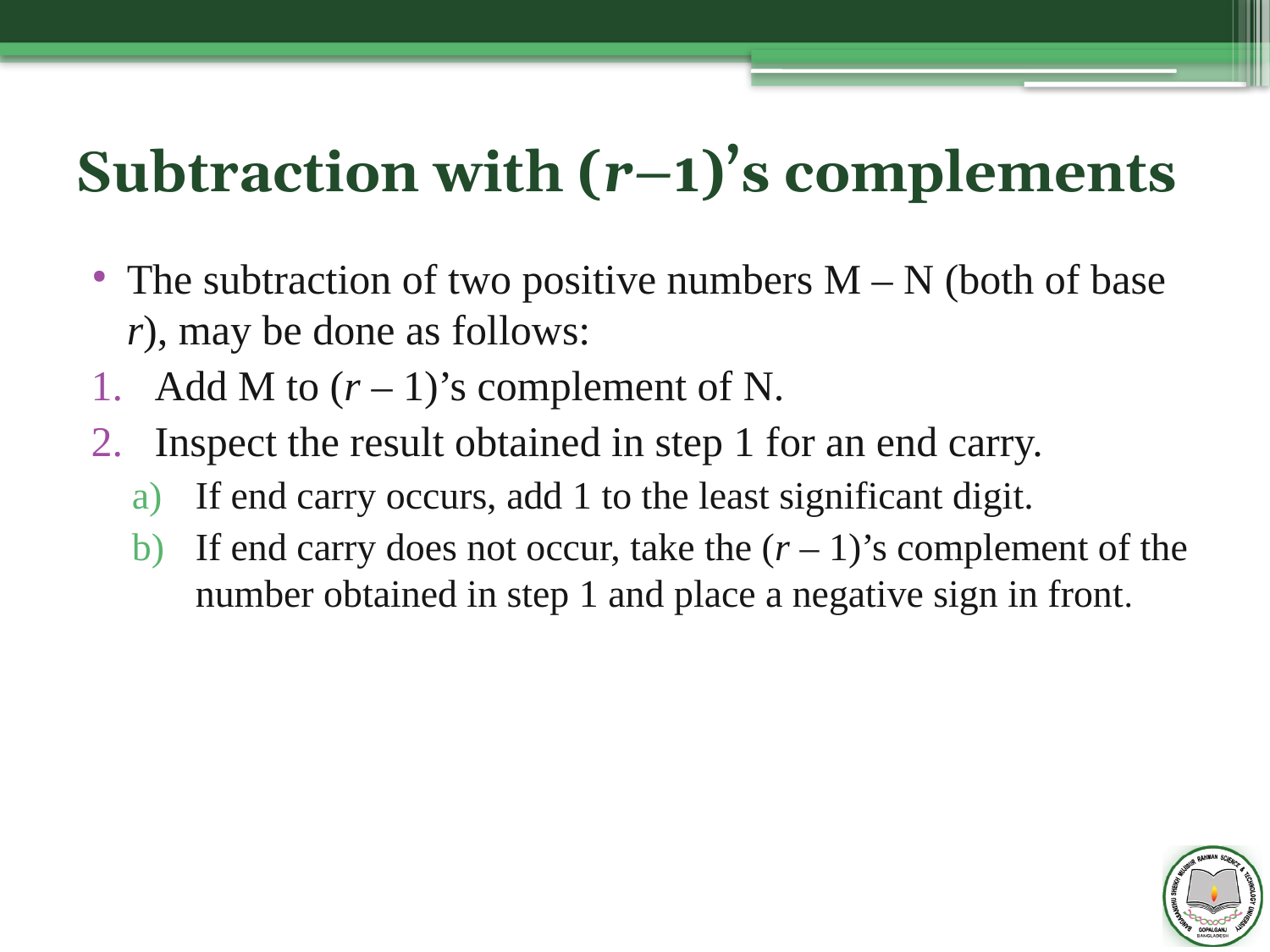

# Subtraction with (r–1)’s complements
The subtraction of two positive numbers M – N (both of base r), may be done as follows:
Add M to (r – 1)’s complement of N.
Inspect the result obtained in step 1 for an end carry.
If end carry occurs, add 1 to the least significant digit.
If end carry does not occur, take the (r – 1)’s complement of the number obtained in step 1 and place a negative sign in front.